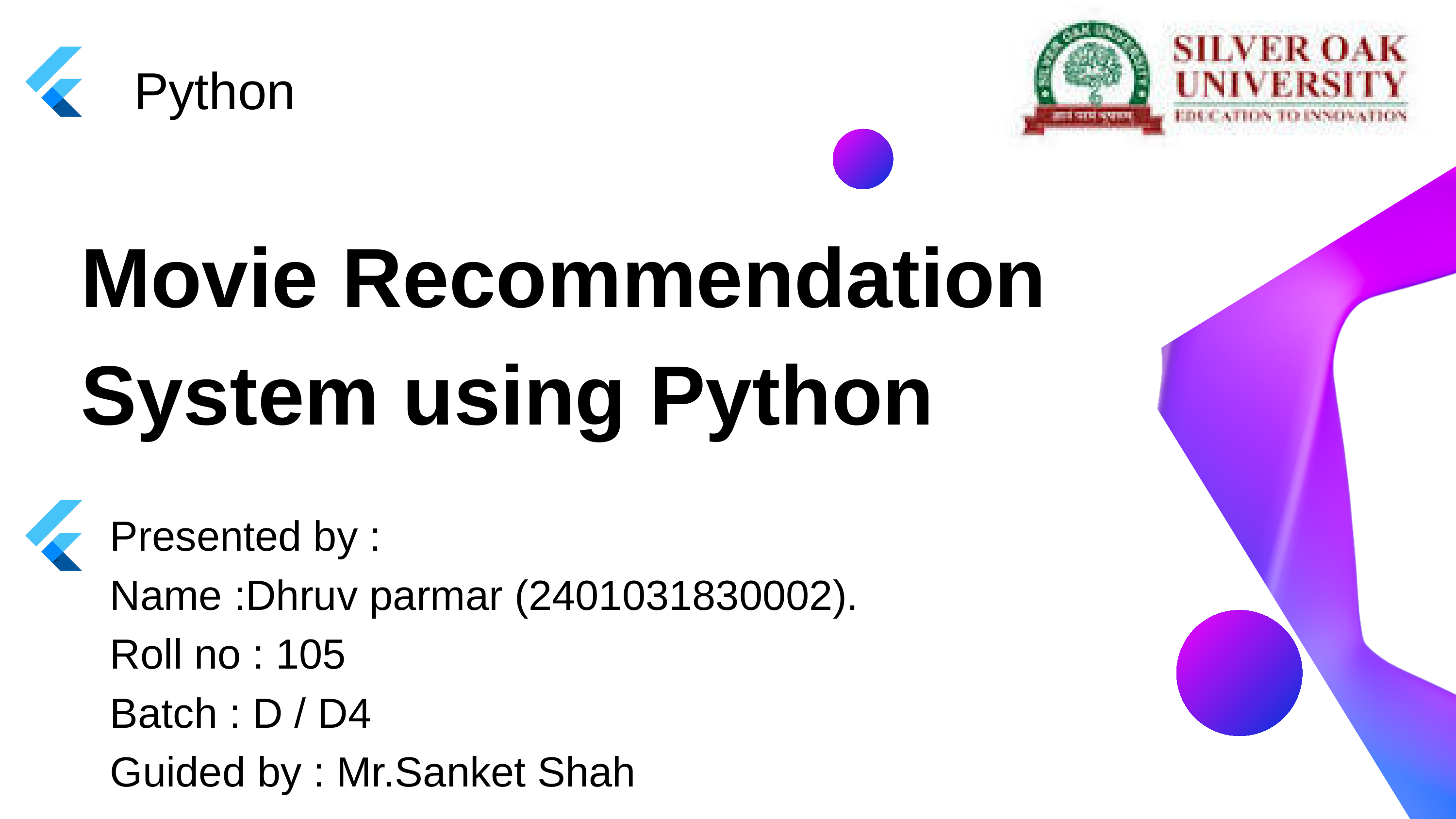

Python

Movie Recommendation System using Python
Presented by :
Name :Dhruv parmar (2401031830002).
Roll no : 105
Batch : D / D4
Guided by : Mr.Sanket Shah